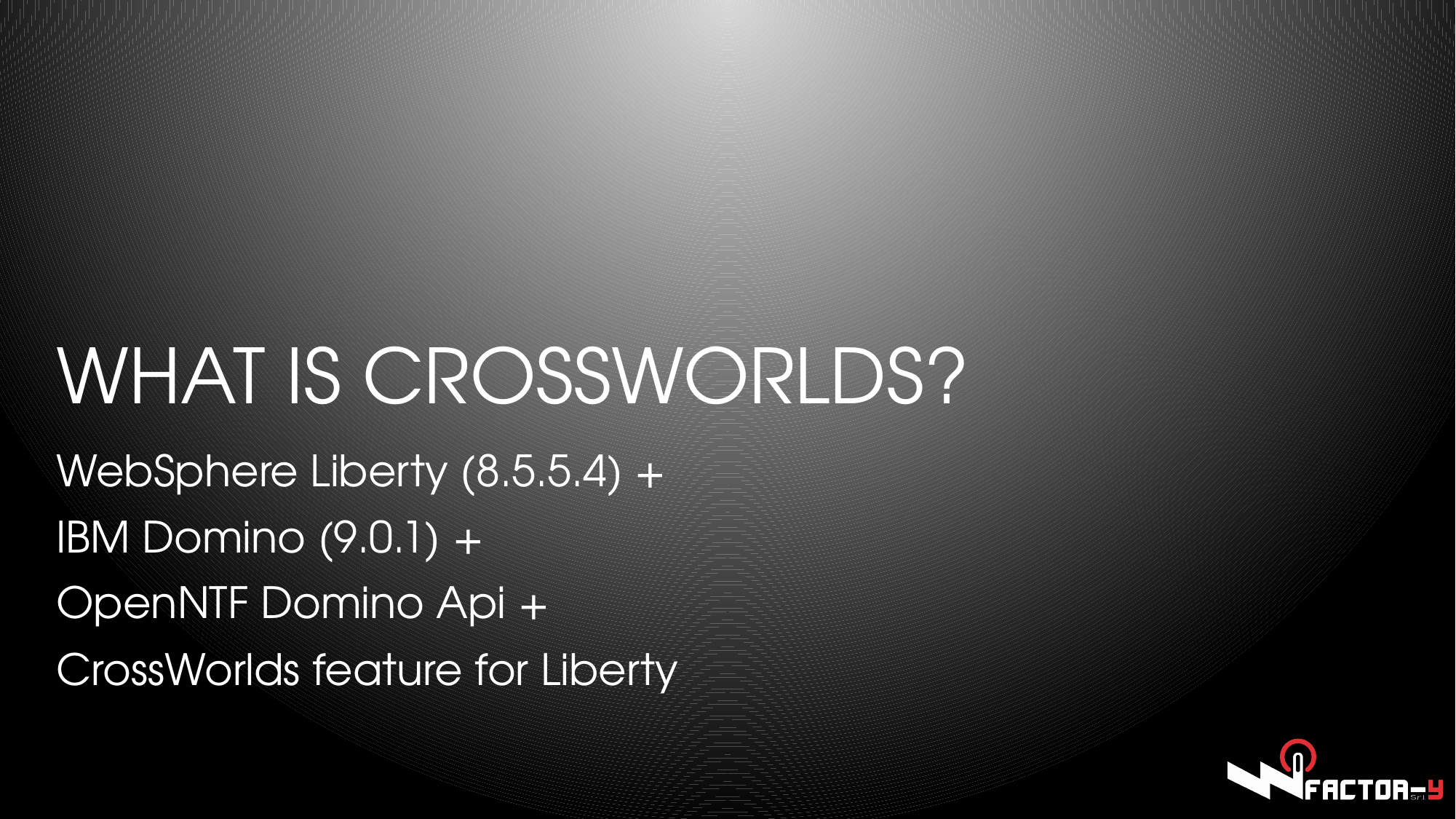

# What is CROSSWORLDS?
WebSphere Liberty (8.5.5.4) +
IBM Domino (9.0.1) +
OpenNTF Domino Api +
CrossWorlds feature for Liberty